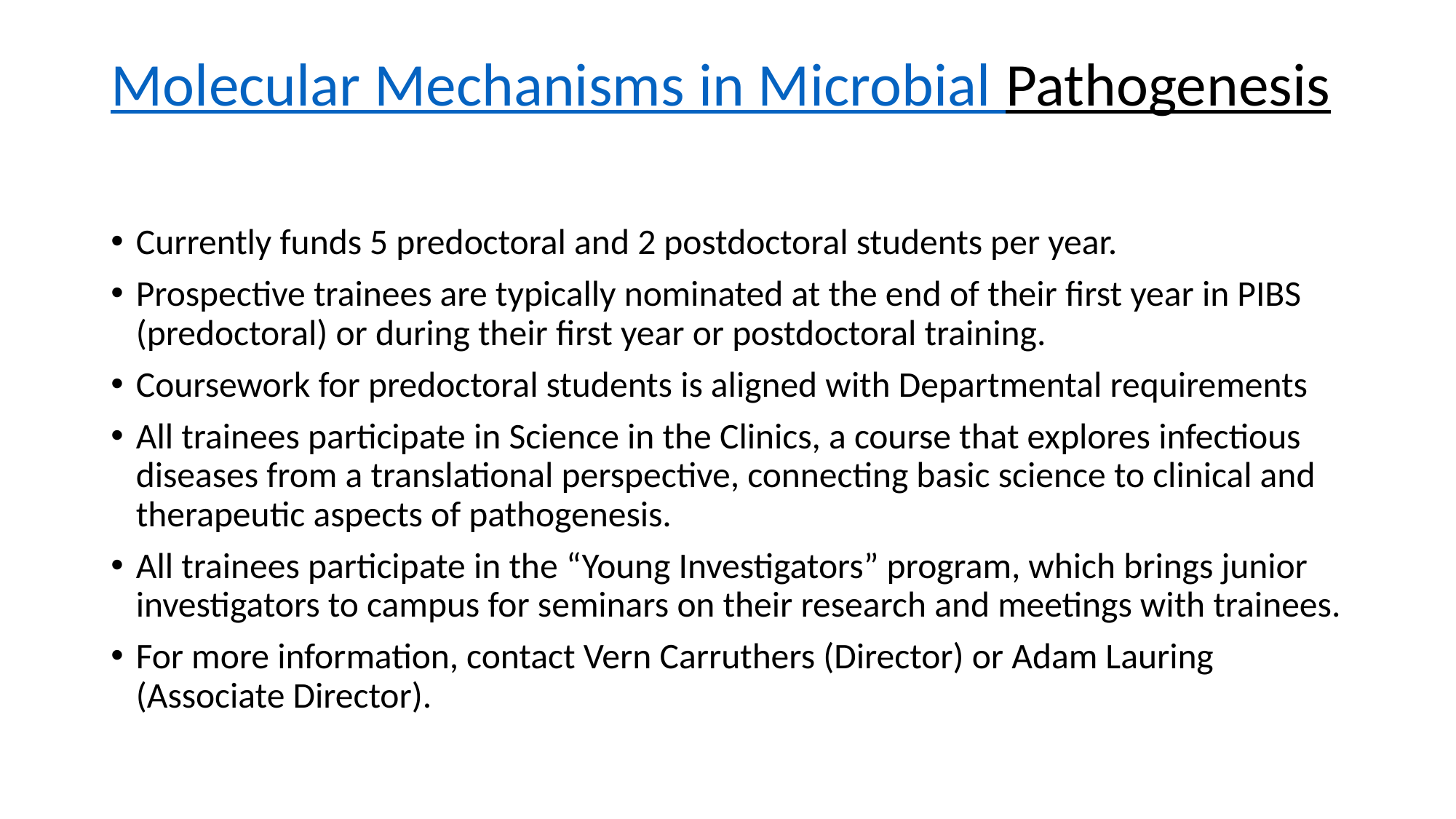

# Molecular Mechanisms in Microbial Pathogenesis
Currently funds 5 predoctoral and 2 postdoctoral students per year.
Prospective trainees are typically nominated at the end of their first year in PIBS (predoctoral) or during their first year or postdoctoral training.
Coursework for predoctoral students is aligned with Departmental requirements
All trainees participate in Science in the Clinics, a course that explores infectious diseases from a translational perspective, connecting basic science to clinical and therapeutic aspects of pathogenesis.
All trainees participate in the “Young Investigators” program, which brings junior investigators to campus for seminars on their research and meetings with trainees.
For more information, contact Vern Carruthers (Director) or Adam Lauring (Associate Director).